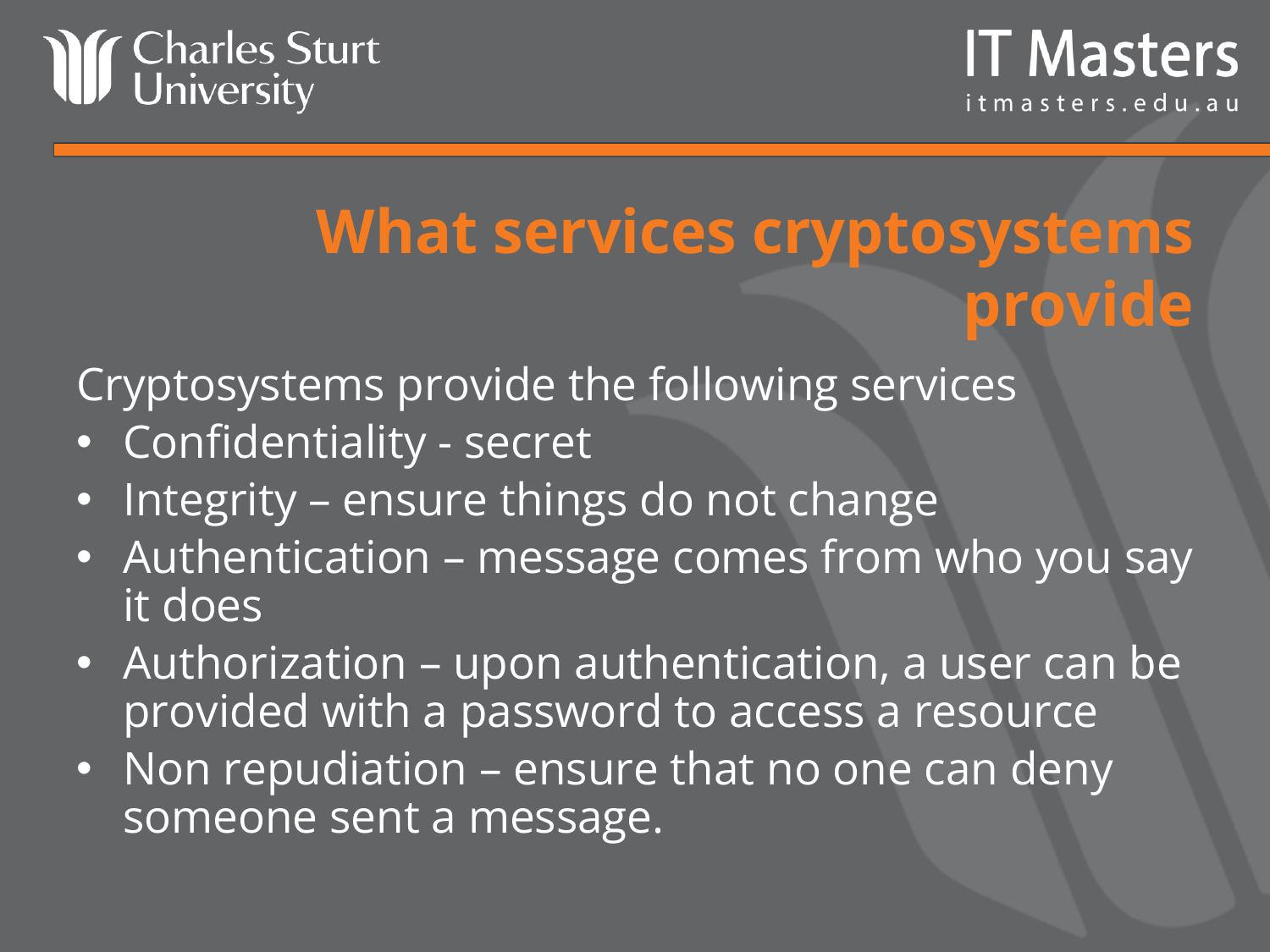

# What services cryptosystems provide
Cryptosystems provide the following services
Confidentiality - secret
Integrity – ensure things do not change
Authentication – message comes from who you say it does
Authorization – upon authentication, a user can be provided with a password to access a resource
Non repudiation – ensure that no one can deny someone sent a message.